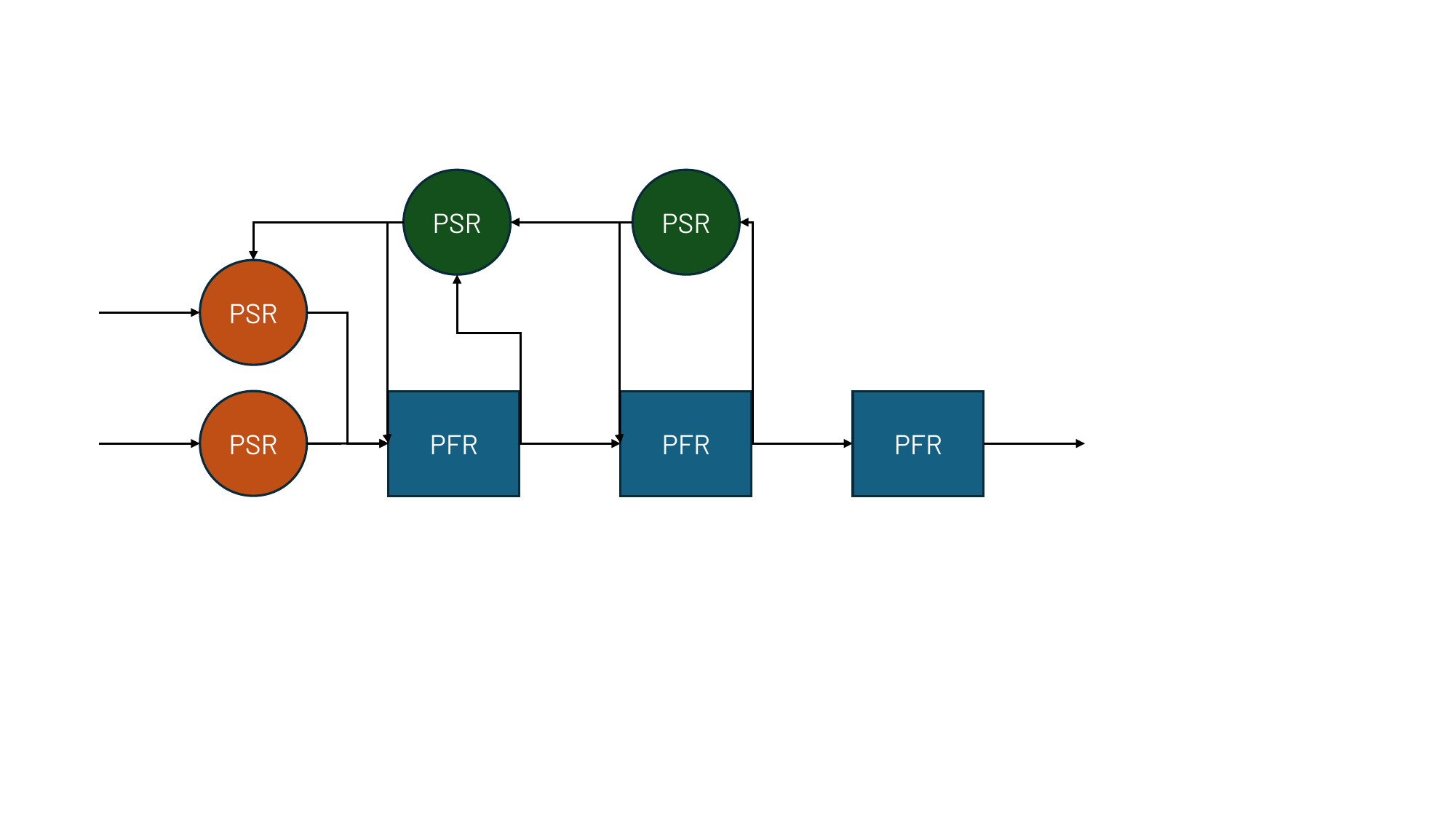

PSR
PSR
PSR
PSR
PFR
PFR
PFR